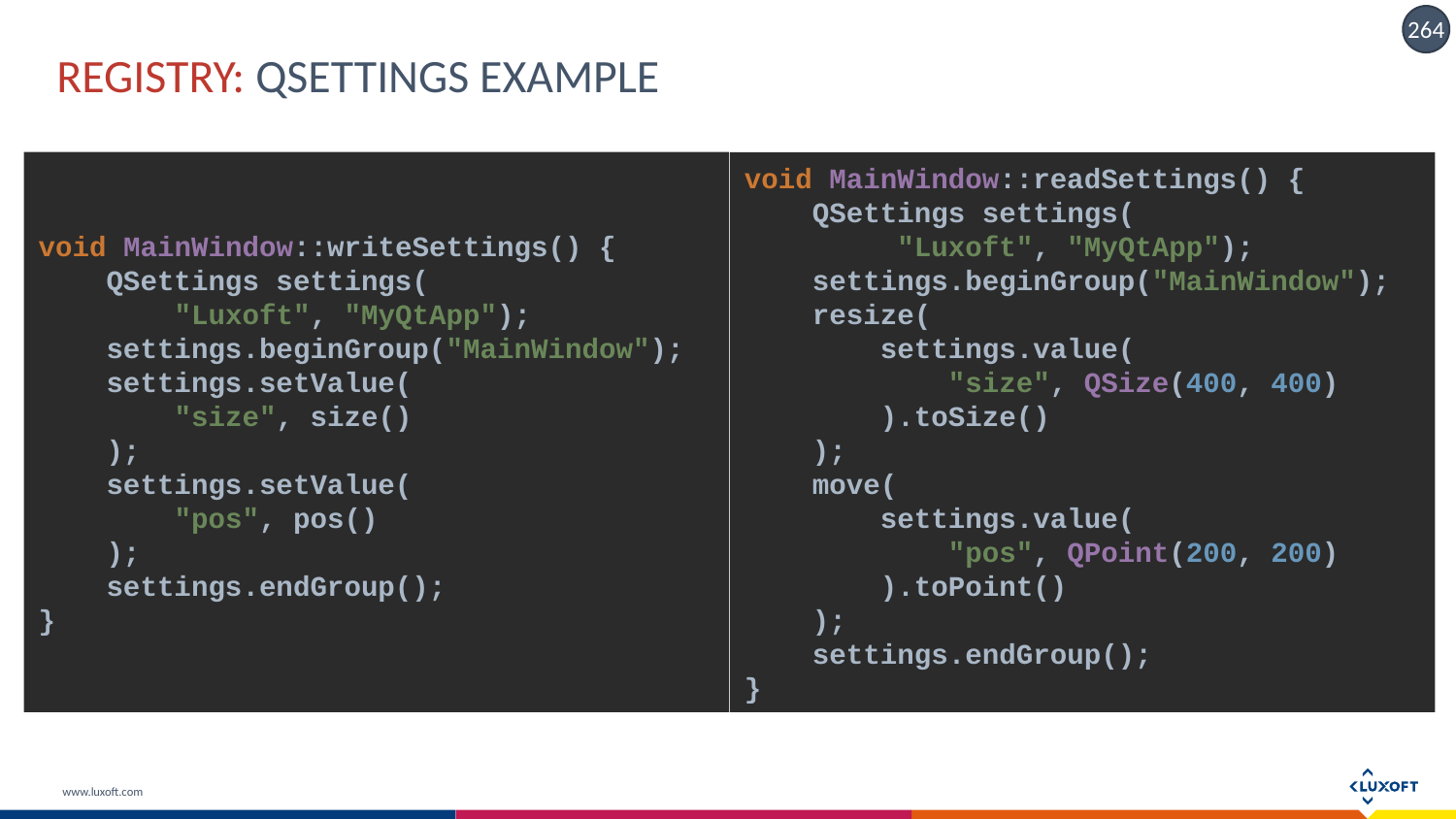

# REGISTRY: QSETTINGS EXAMPLE
void MainWindow::writeSettings() {
    QSettings settings(
        "Luxoft", "MyQtApp");
    settings.beginGroup("MainWindow");
    settings.setValue(
        "size", size()
    );
    settings.setValue(
        "pos", pos()
    );
    settings.endGroup();
}
void MainWindow::readSettings() {
    QSettings settings(
         "Luxoft", "MyQtApp");
    settings.beginGroup("MainWindow");
    resize(
        settings.value(
            "size", QSize(400, 400)
        ).toSize()
    );
    move(
        settings.value(
            "pos", QPoint(200, 200)
        ).toPoint()
    );
    settings.endGroup();
}